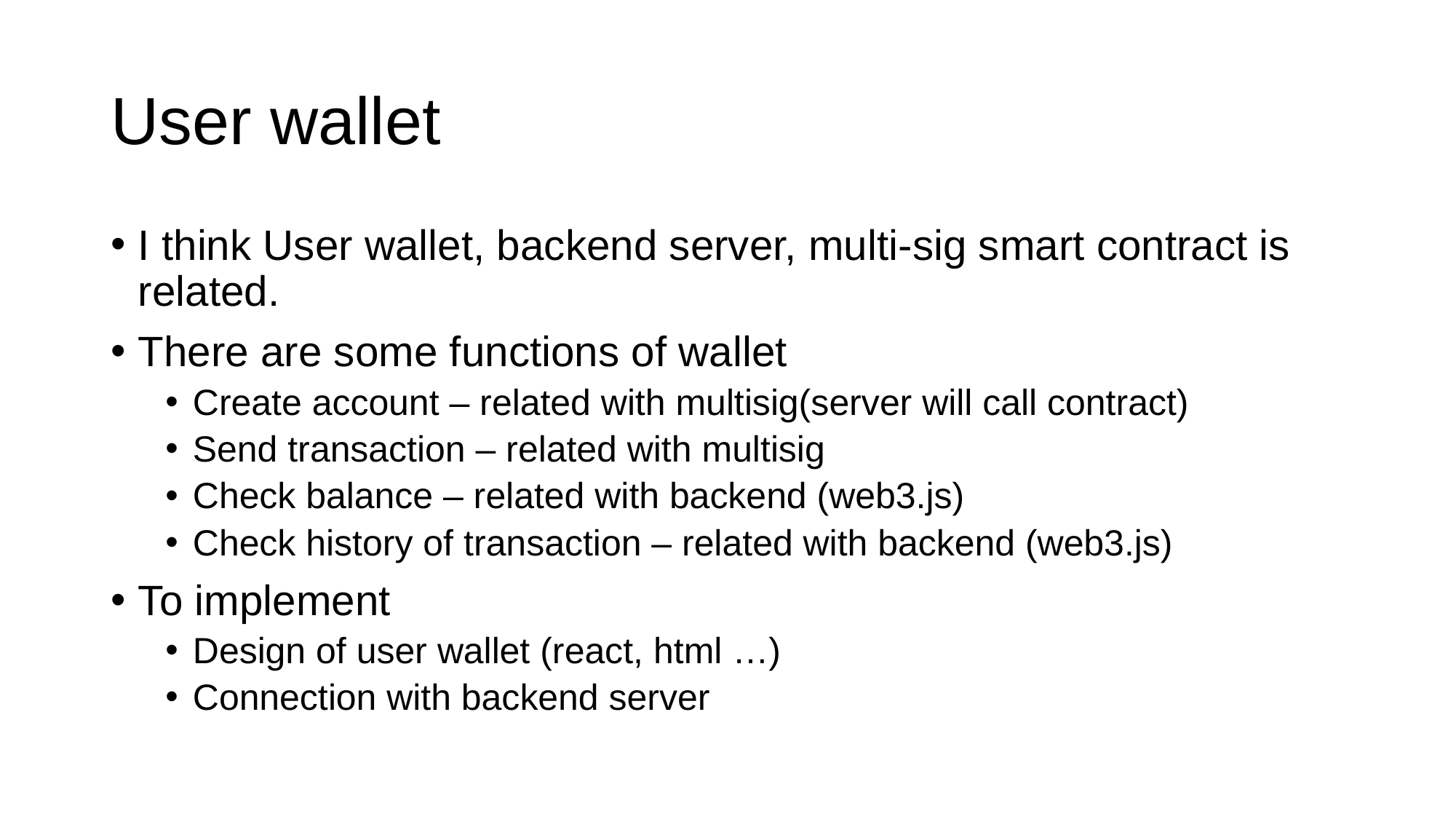

# User wallet
I think User wallet, backend server, multi-sig smart contract is related.
There are some functions of wallet
Create account – related with multisig(server will call contract)
Send transaction – related with multisig
Check balance – related with backend (web3.js)
Check history of transaction – related with backend (web3.js)
To implement
Design of user wallet (react, html …)
Connection with backend server